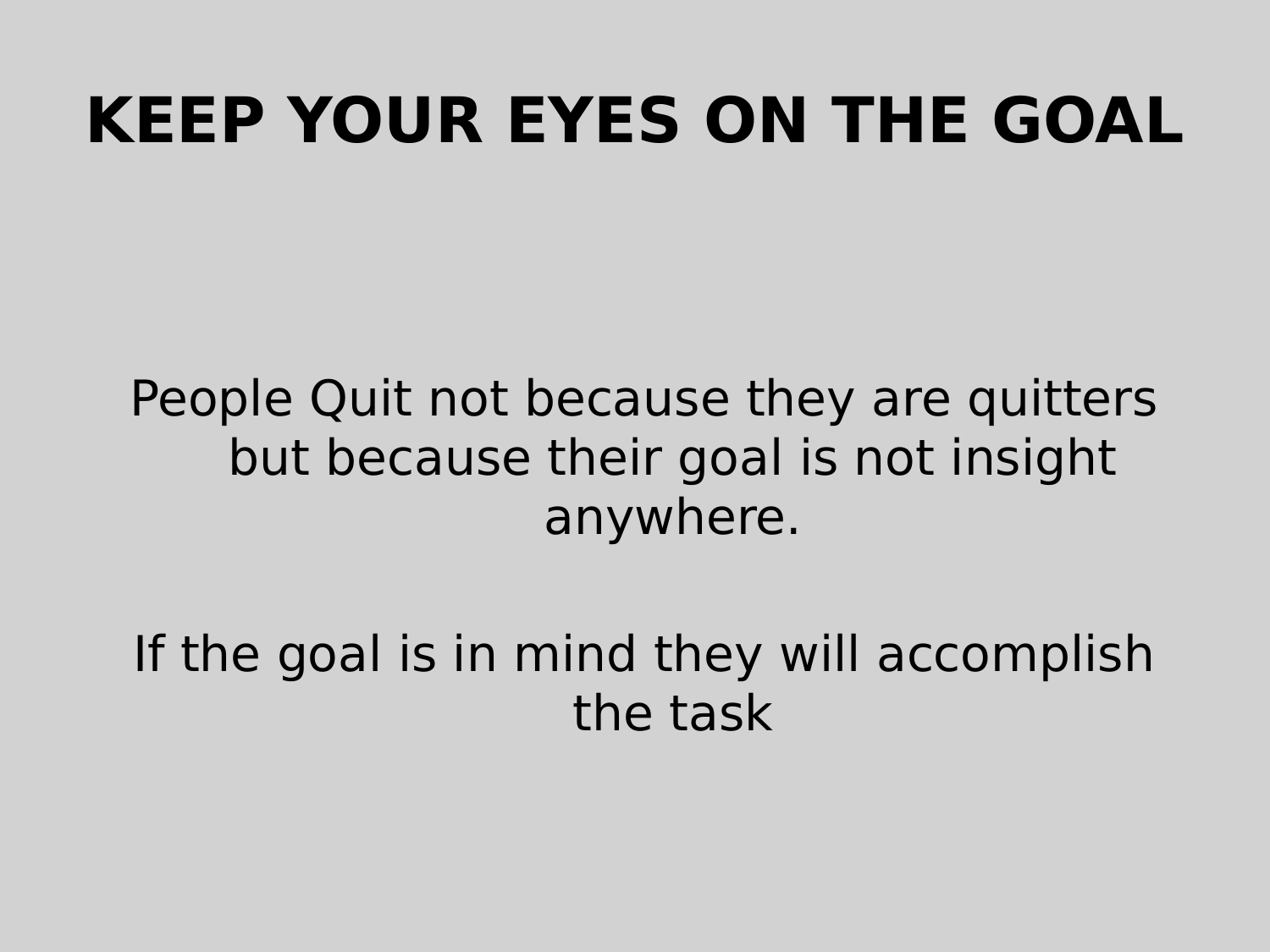

# KEEP YOUR EYES ON THE GOAL

People Quit not because they are quitters but because their goal is not insight anywhere.

If the goal is in mind they will accomplish the task